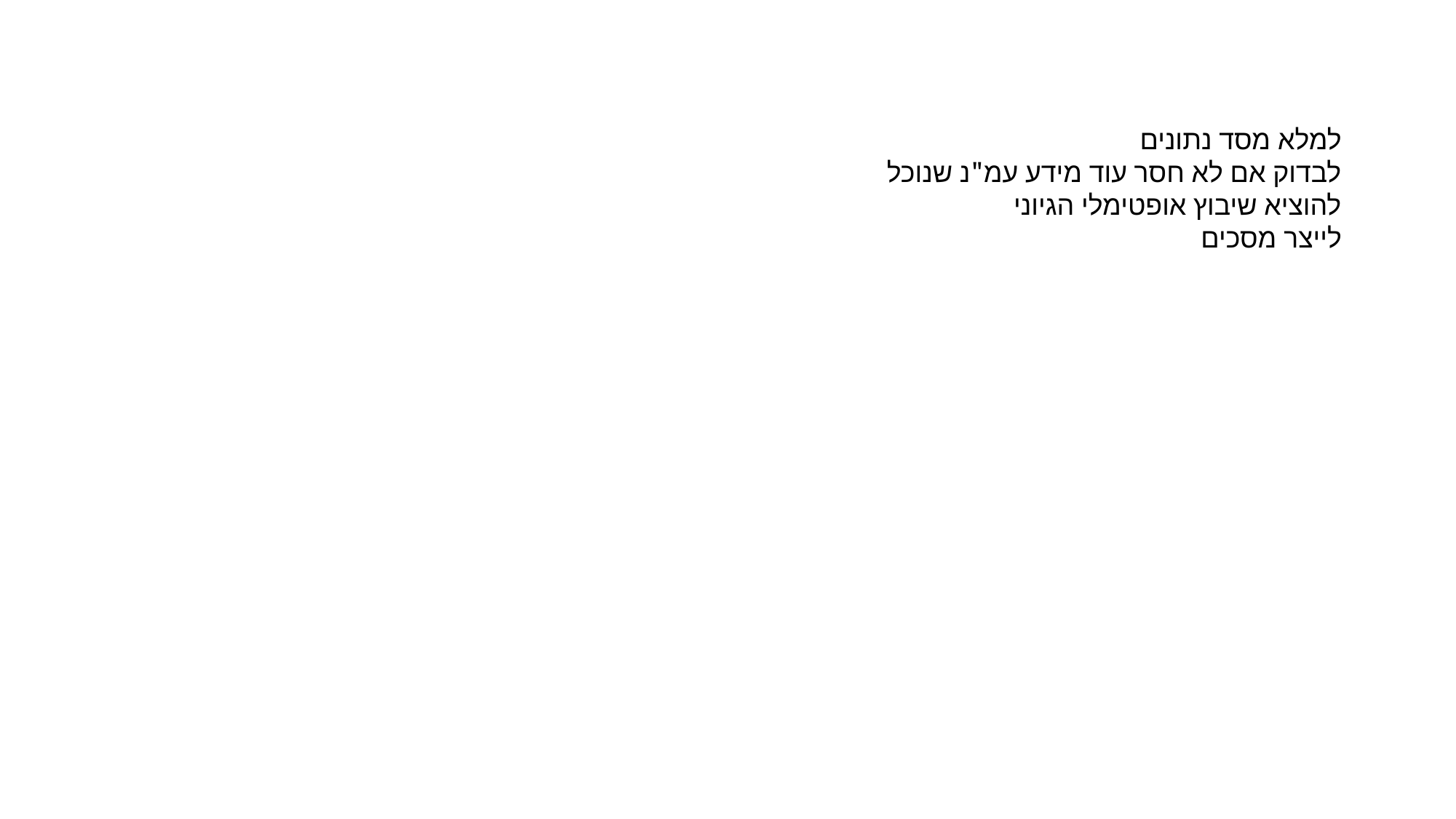

למלא מסד נתונים
לבדוק אם לא חסר עוד מידע עמ"נ שנוכל להוציא שיבוץ אופטימלי הגיוני
לייצר מסכים